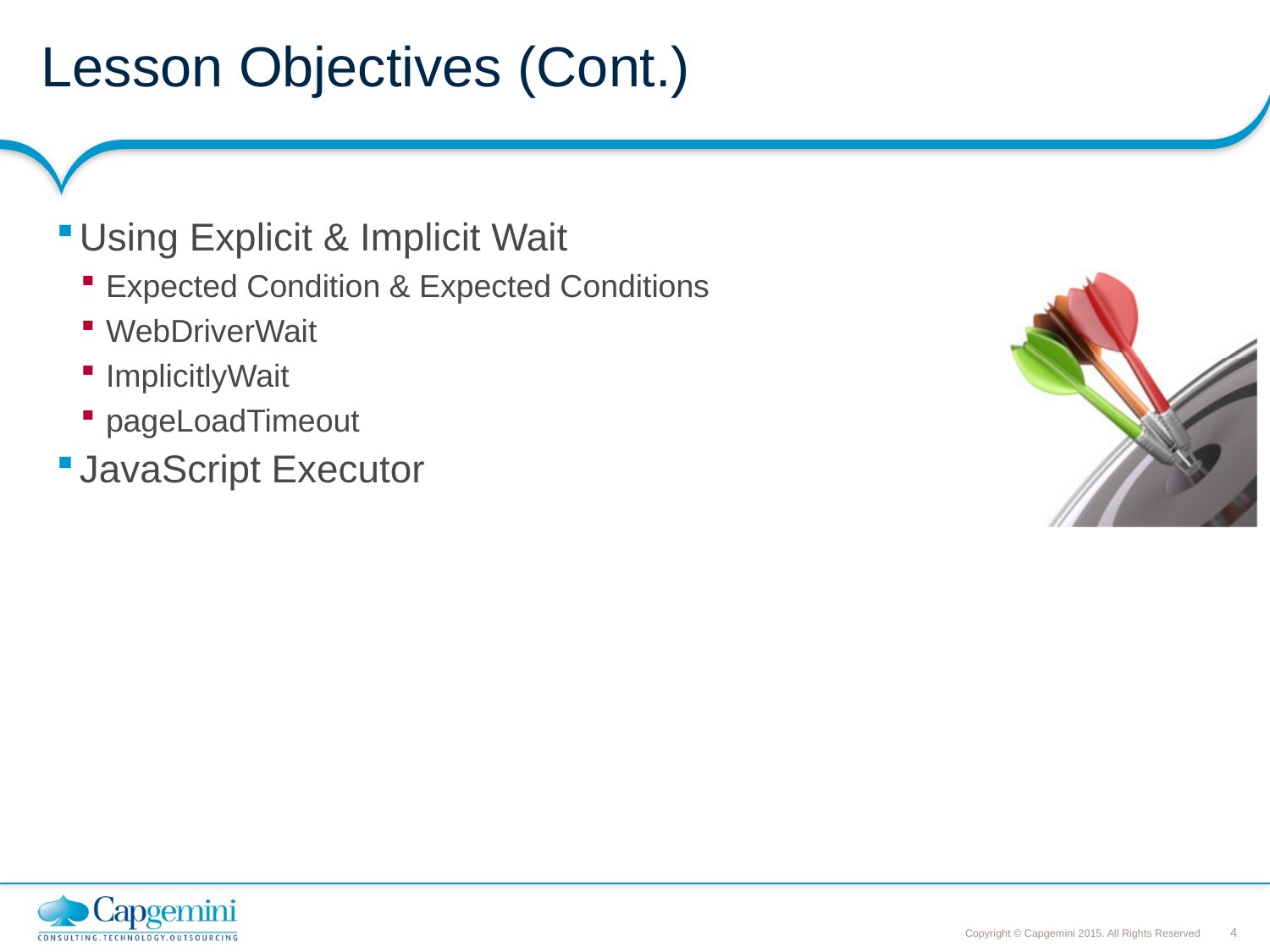

# Lesson Objectives (Cont.)
Using Explicit & Implicit Wait
Expected Condition & Expected Conditions
WebDriverWait
ImplicitlyWait
pageLoadTimeout
JavaScript Executor